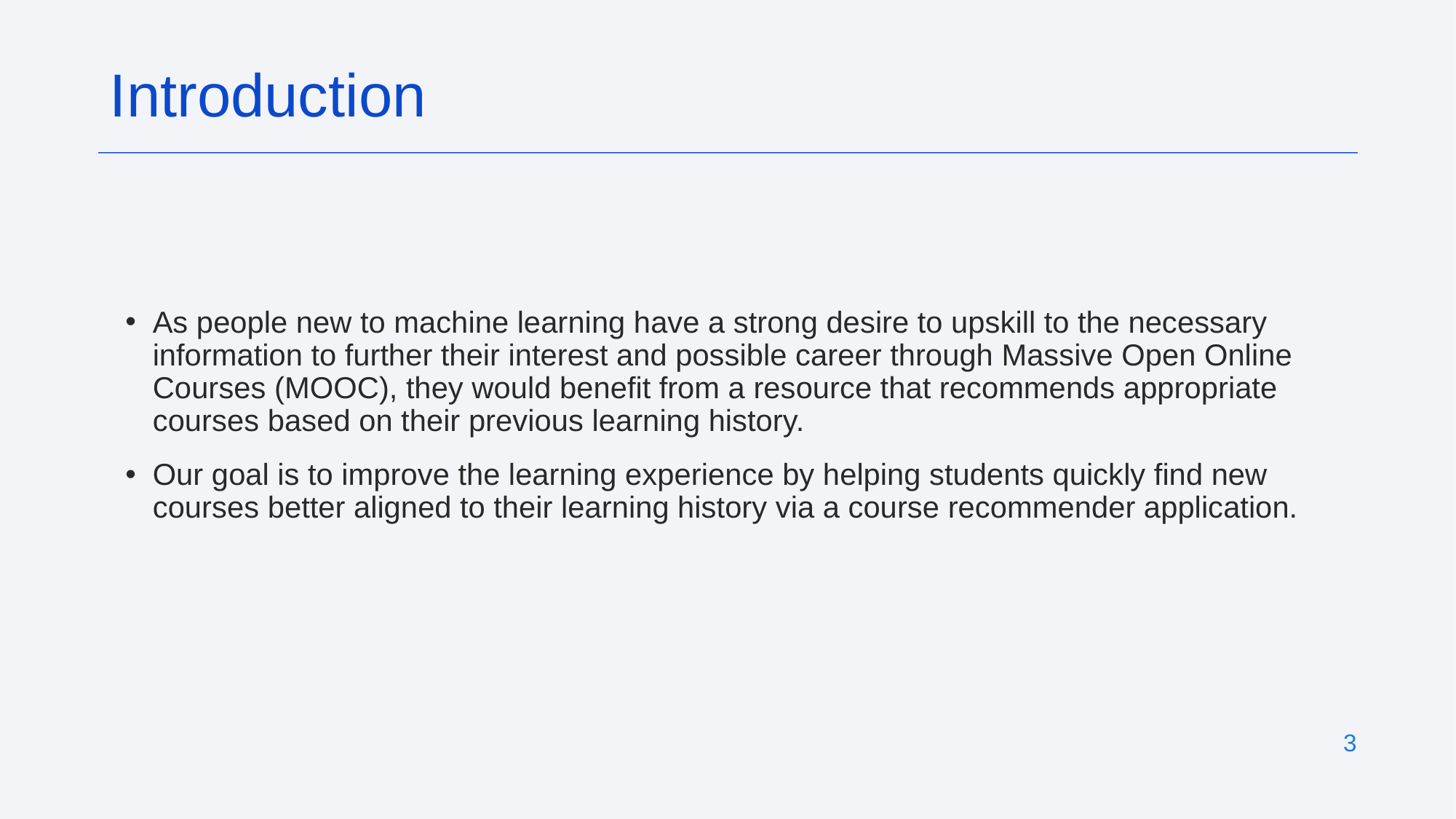

Introduction
As people new to machine learning have a strong desire to upskill to the necessary information to further their interest and possible career through Massive Open Online Courses (MOOC), they would benefit from a resource that recommends appropriate courses based on their previous learning history.
Our goal is to improve the learning experience by helping students quickly find new courses better aligned to their learning history via a course recommender application.
3